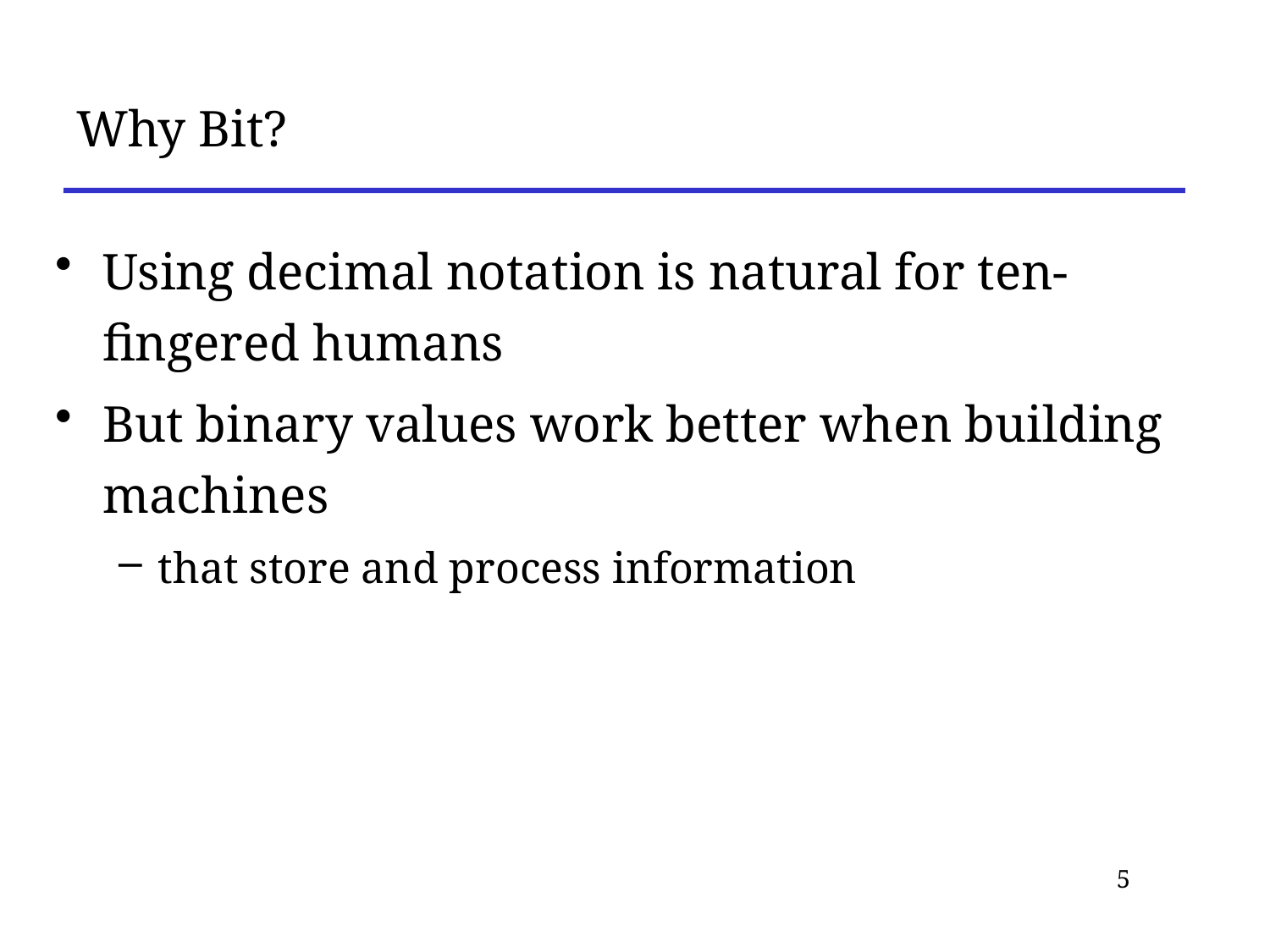

# Why Bit?
Using decimal notation is natural for ten-fingered humans
But binary values work better when building machines
that store and process information
5